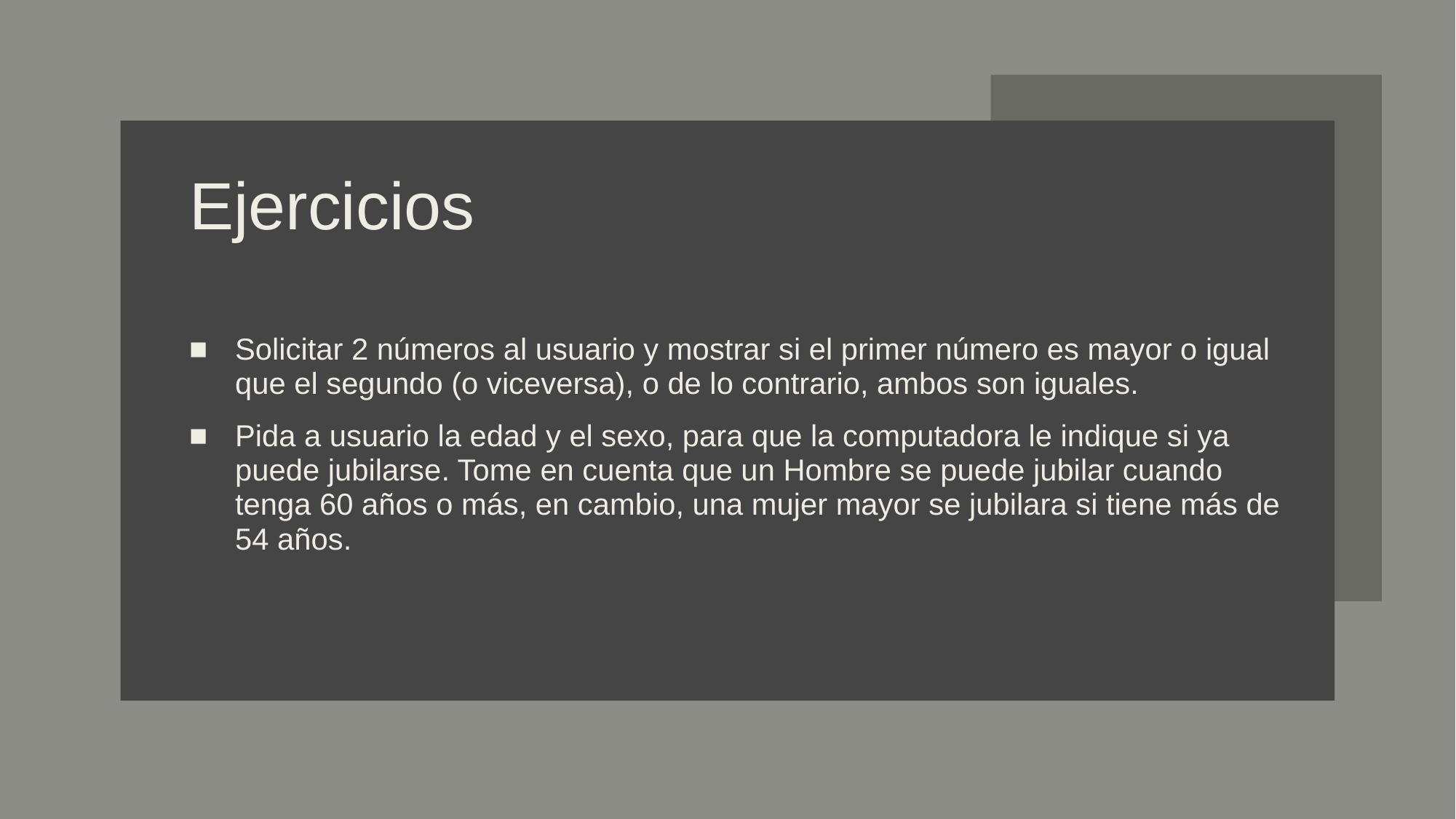

# Ejercicios
Solicitar 2 números al usuario y mostrar si el primer número es mayor o igual que el segundo (o viceversa), o de lo contrario, ambos son iguales.
Pida a usuario la edad y el sexo, para que la computadora le indique si ya puede jubilarse. Tome en cuenta que un Hombre se puede jubilar cuando tenga 60 años o más, en cambio, una mujer mayor se jubilara si tiene más de 54 años.